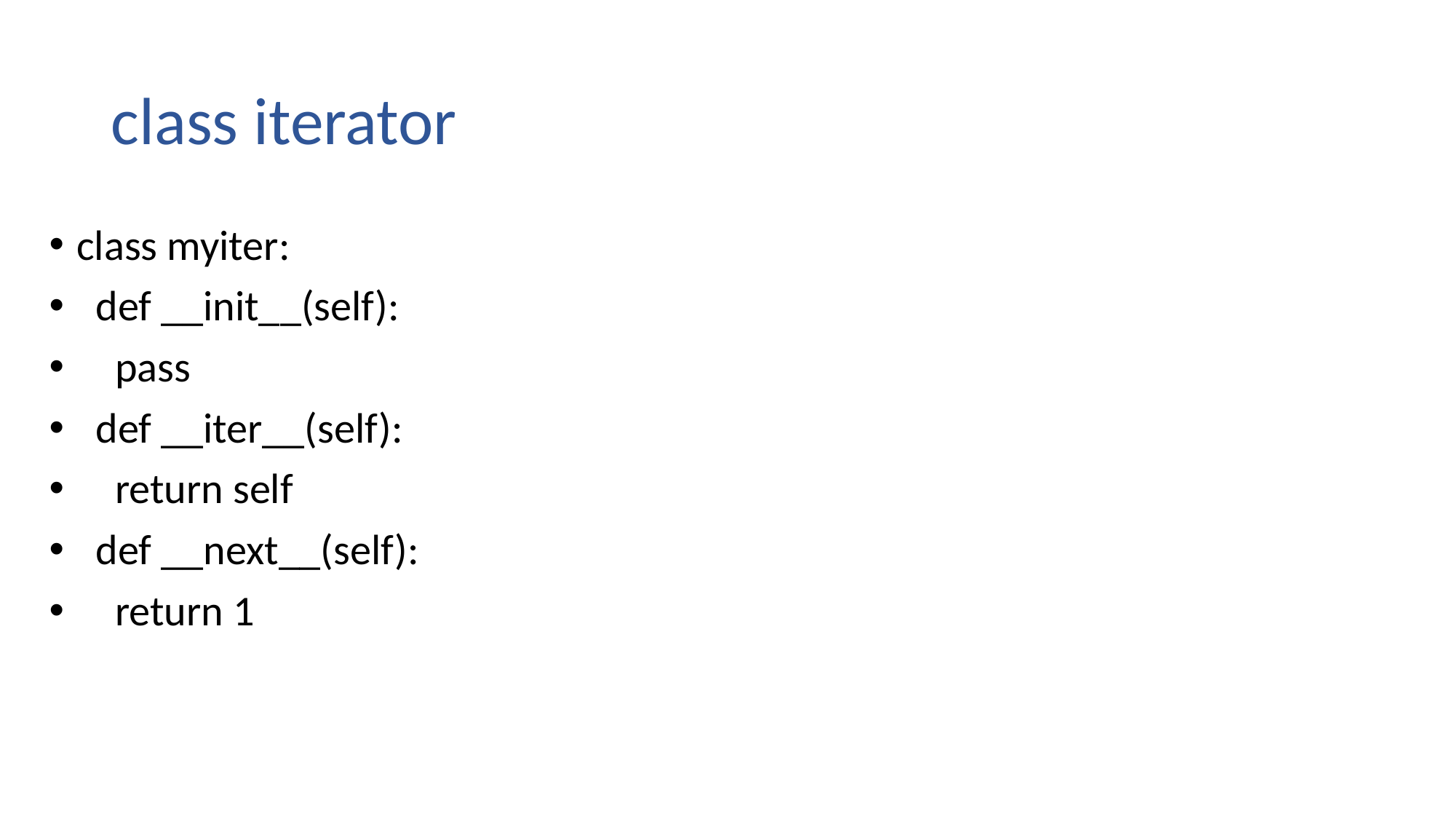

# class iterator
class myiter:
  def __init__(self):
    pass
  def __iter__(self):
    return self
  def __next__(self):
    return 1